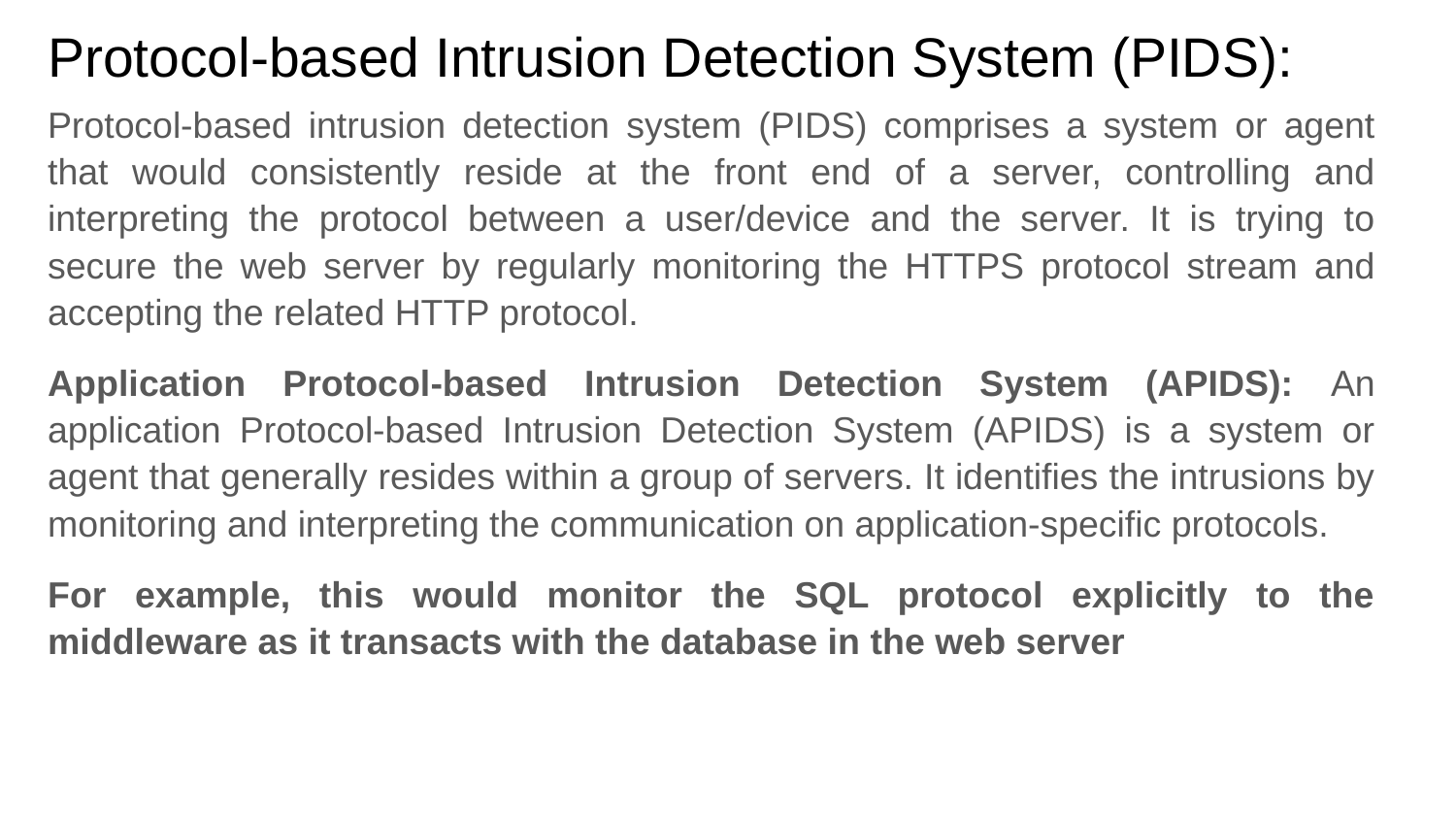

# Protocol-based Intrusion Detection System (PIDS):
Protocol-based intrusion detection system (PIDS) comprises a system or agent that would consistently reside at the front end of a server, controlling and interpreting the protocol between a user/device and the server. It is trying to secure the web server by regularly monitoring the HTTPS protocol stream and accepting the related HTTP protocol.
Application Protocol-based Intrusion Detection System (APIDS): An application Protocol-based Intrusion Detection System (APIDS) is a system or agent that generally resides within a group of servers. It identifies the intrusions by monitoring and interpreting the communication on application-specific protocols.
For example, this would monitor the SQL protocol explicitly to the middleware as it transacts with the database in the web server